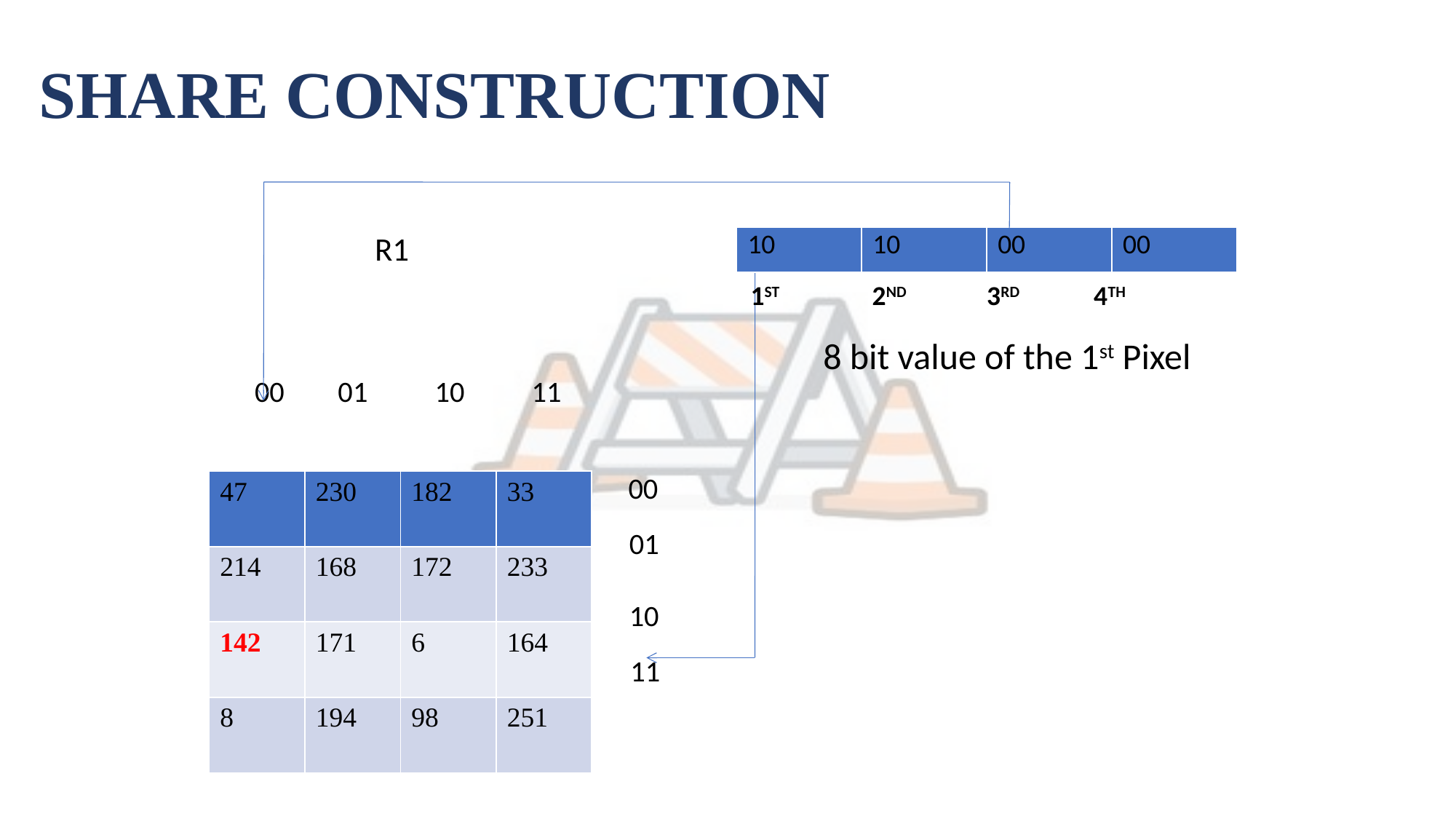

# SHARE CONSTRUCTION
                            R1

  00        01          10          11

                                                                                                            00

                                                                                                         01

                                                                                                         10

                                                                                                                     11

| 10 | 10 | 00 | 00 |
| --- | --- | --- | --- |
  1ST               2ND             3RD            4TH
8 bit value of the 1st Pixel
| 47 | 230 | 182 | 33 |
| --- | --- | --- | --- |
| 214 | 168 | 172 | 233 |
| 142 | 171 | 6 | 164 |
| 8 | 194 | 98 | 251 |